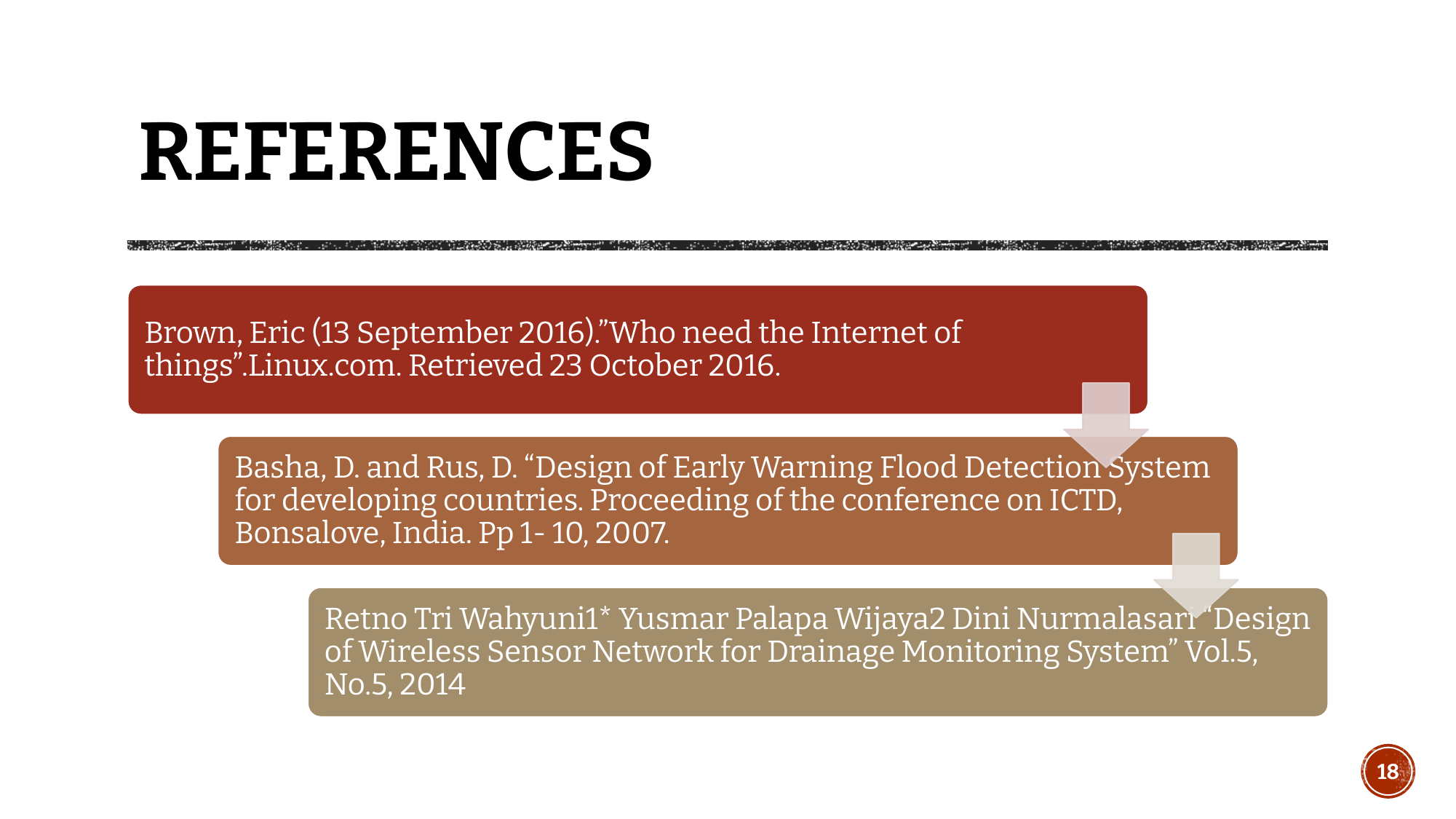

# REFERENCES

Brown, Eric (13 September 2016).”Who need the Internet of things”.Linux.com. Retrieved 23 October 2016.
Basha, D. and Rus, D. “Design of Early Warning Flood Detection System for developing countries. Proceeding of the conference on ICTD, Bonsalove, India. Pp 1- 10, 2007.
Retno Tri Wahyuni1* Yusmar Palapa Wijaya2 Dini Nurmalasari “Design of Wireless Sensor Network for Drainage Monitoring System” Vol.5, No.5, 2014

18